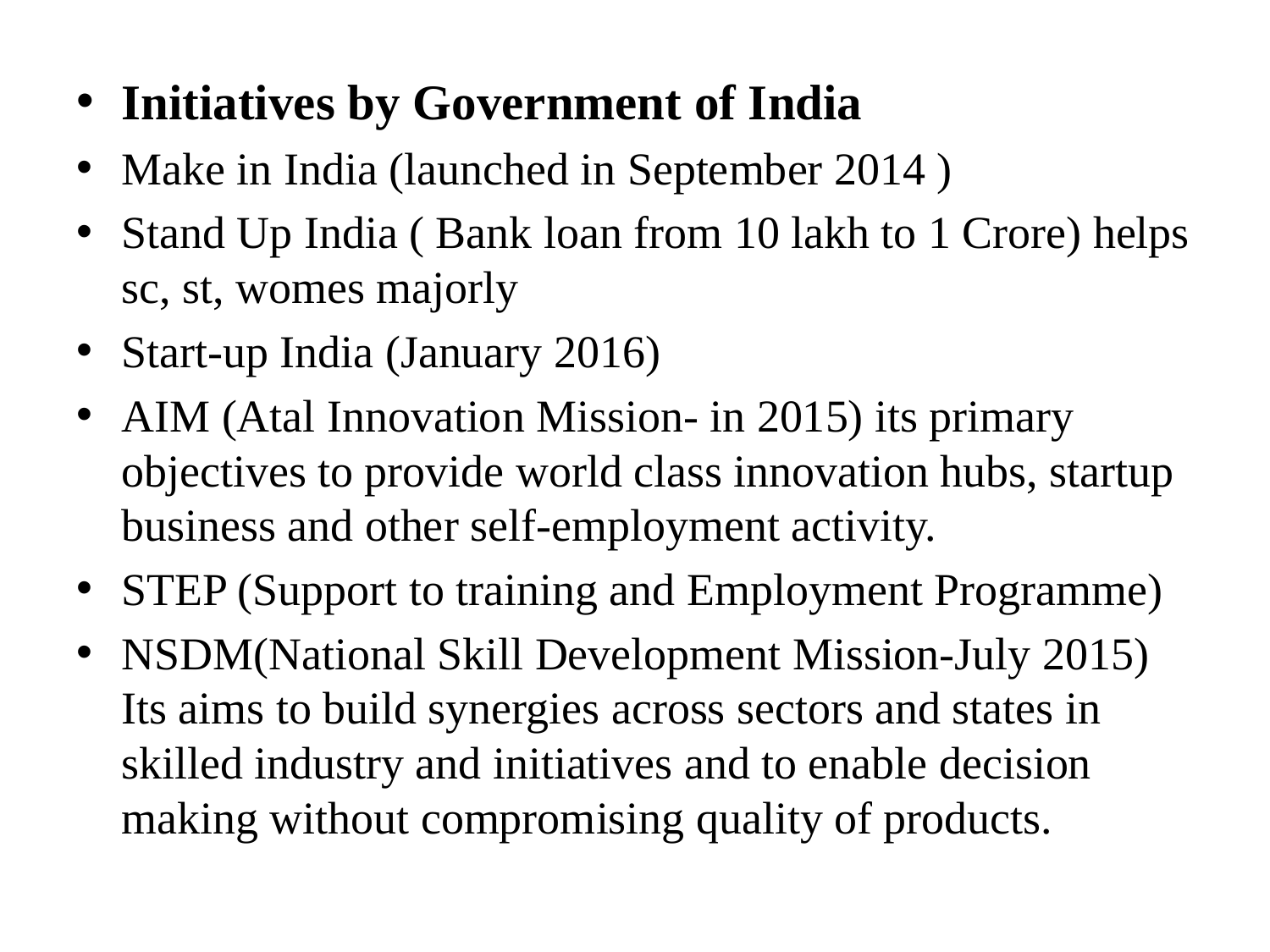

Initiatives by Government of India
Make in India (launched in September 2014 )
Stand Up India ( Bank loan from 10 lakh to 1 Crore) helps sc, st, womes majorly
Start-up India (January 2016)
AIM (Atal Innovation Mission- in 2015) its primary objectives to provide world class innovation hubs, startup business and other self-employment activity.
STEP (Support to training and Employment Programme)
NSDM(National Skill Development Mission-July 2015) Its aims to build synergies across sectors and states in skilled industry and initiatives and to enable decision making without compromising quality of products.